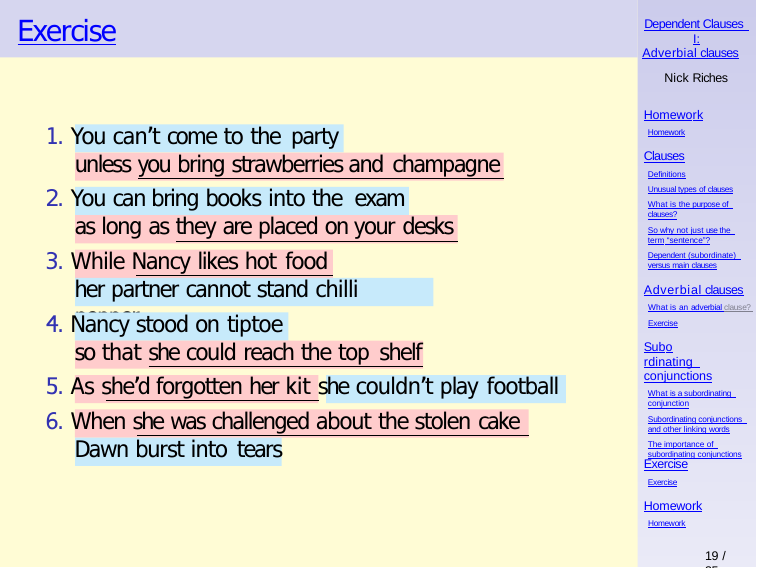

# Exercise
Dependent Clauses  I:
Adverbial clauses
Nick Riches
Homework
Homework
1. You can’t come to the party

Clauses
Definitions
Unusual types of clauses
What is the purpose of  clauses?
So why not just use the  term “sentence”?
Dependent (subordinate)  versus main clauses
unless you bring strawberries and champagne

2. You can bring books into the exam

as long as they are placed on your desks

3. While Nancy likes hot food

Adverbial clauses
What is an adverbial clause?  Exercise
her partner cannot stand chilli pepper

4. Nancy stood on tiptoe

so that she could reach the top shelf
Subordinating  conjunctions
What is a subordinating  conjunction
Subordinating conjunctions  and other linking words
The importance of  subordinating conjunctions

5. As she’d forgotten her kit she couldn’t play football

6. When she was challenged about the stolen cake

Dawn burst into tears

Exercise
Exercise
Homework
Homework

19 / 35